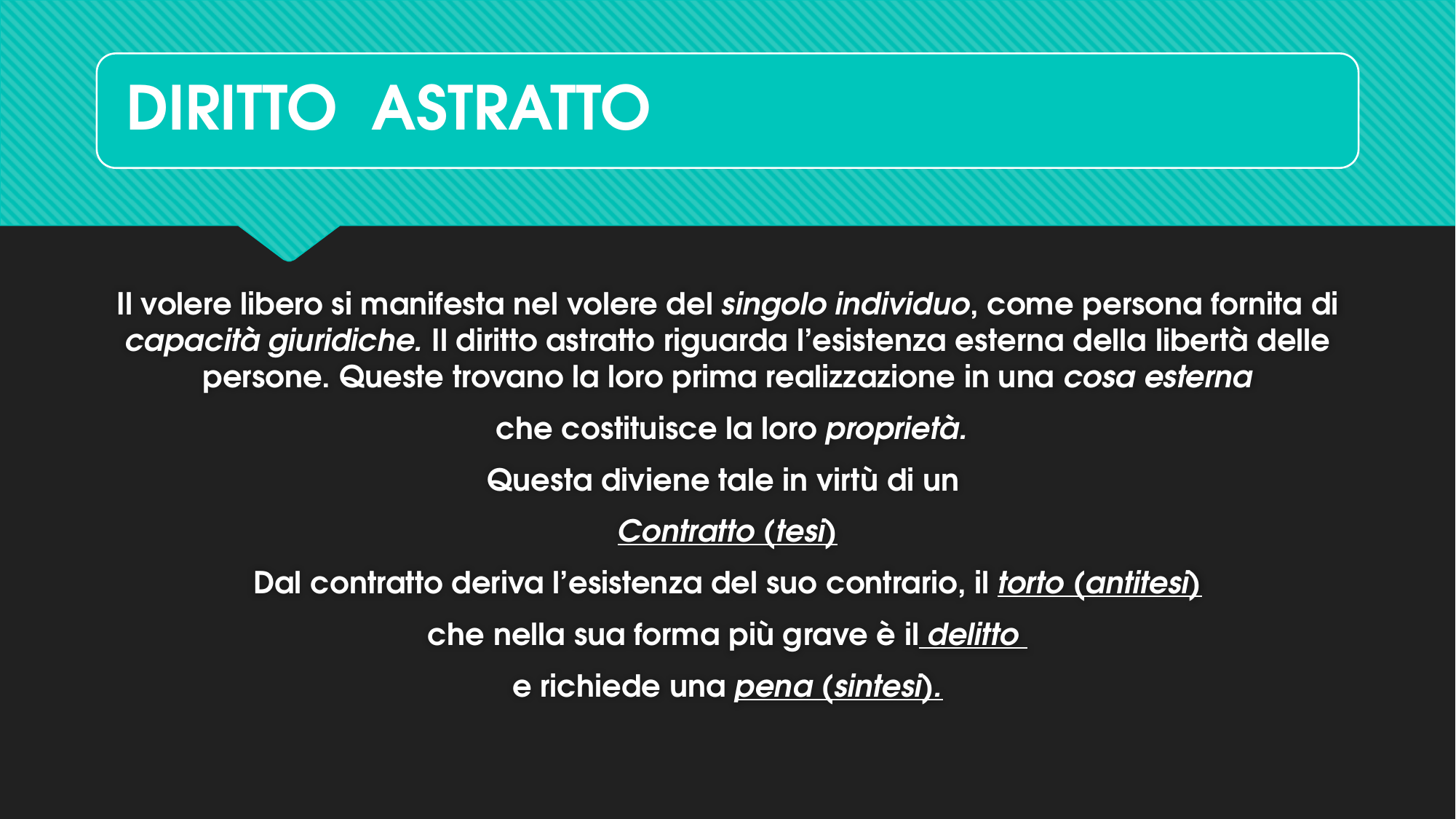

DIRITTO  ASTRATTO
Il volere libero si manifesta nel volere del singolo individuo, come persona fornita di capacità giuridiche. Il diritto astratto riguarda l’esistenza esterna della libertà delle persone. Queste trovano la loro prima realizzazione in una cosa esterna
 che costituisce la loro proprietà.
Questa diviene tale in virtù di un
Contratto (tesi)
Dal contratto deriva l’esistenza del suo contrario, il torto (antitesi)
che nella sua forma più grave è il delitto
e richiede una pena (sintesi).